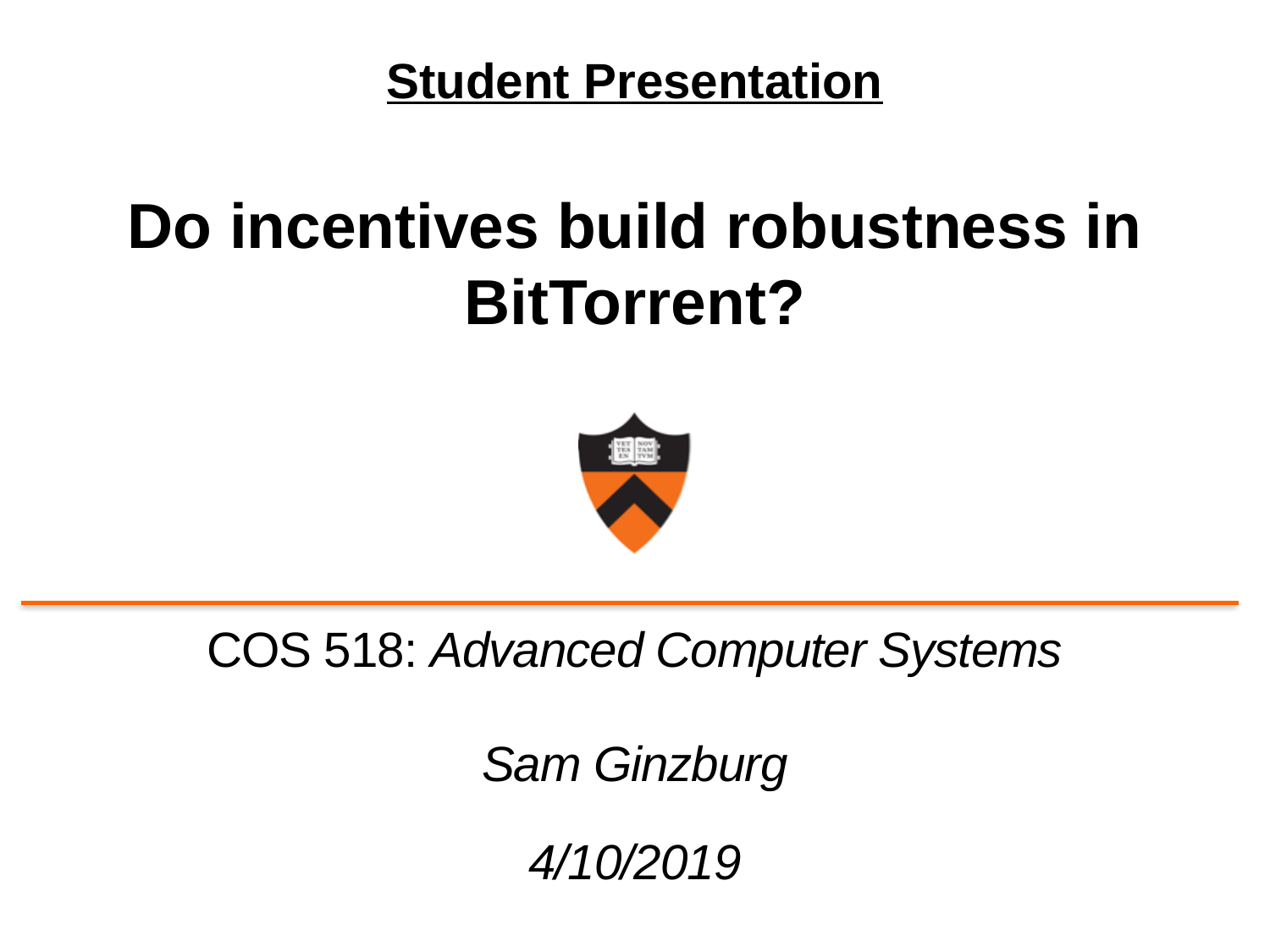

# Student Presentation Do incentives build robustness in BitTorrent?
COS 518: Advanced Computer Systems

Sam Ginzburg
4/10/2019